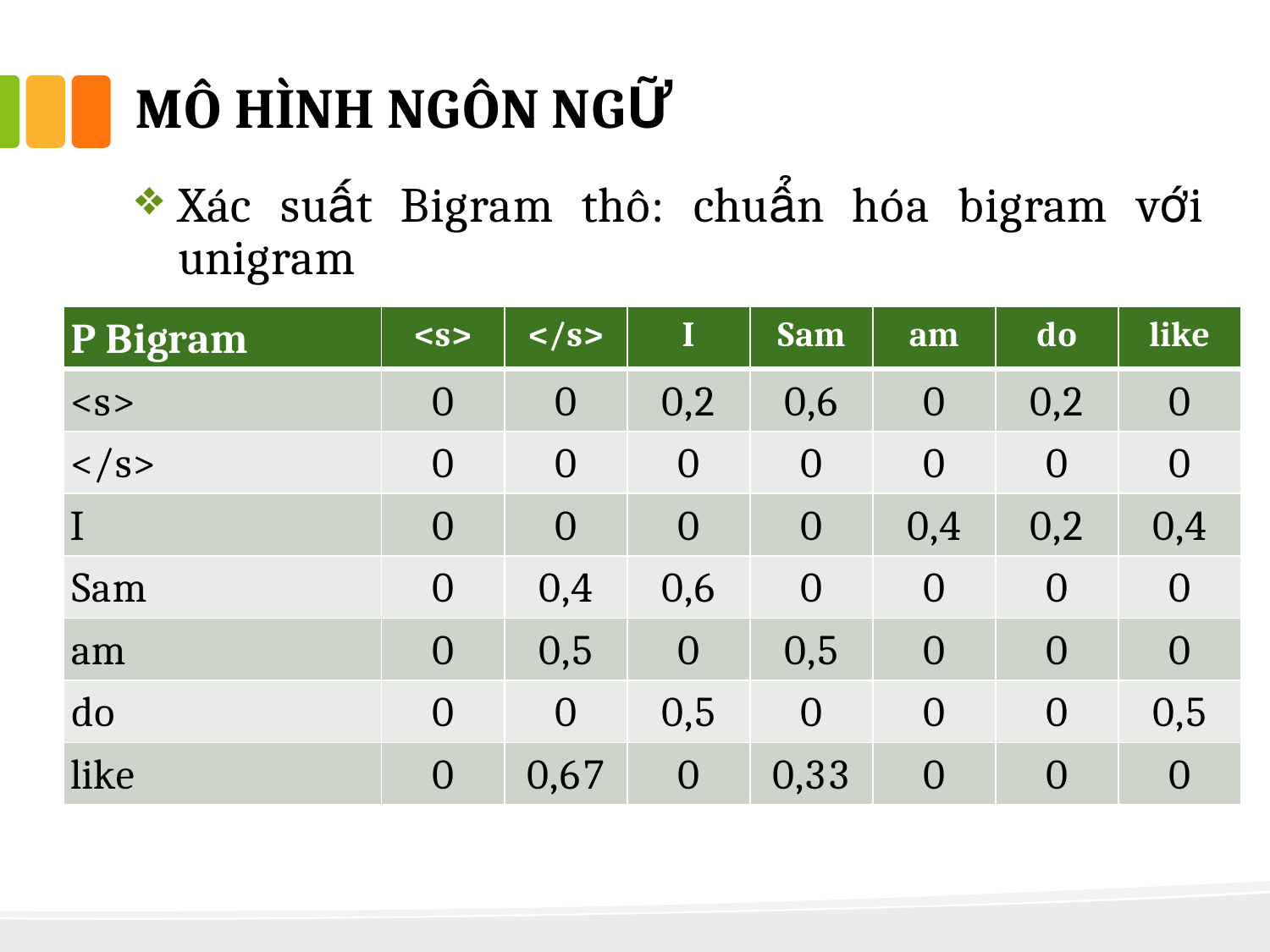

# mô hình ngôn ngữ
Xác suất Bigram thô: chuẩn hóa bigram với unigram
| P Bigram | <s> | </s> | I | Sam | am | do | like |
| --- | --- | --- | --- | --- | --- | --- | --- |
| <s> | 0 | 0 | 0,2 | 0,6 | 0 | 0,2 | 0 |
| </s> | 0 | 0 | 0 | 0 | 0 | 0 | 0 |
| I | 0 | 0 | 0 | 0 | 0,4 | 0,2 | 0,4 |
| Sam | 0 | 0,4 | 0,6 | 0 | 0 | 0 | 0 |
| am | 0 | 0,5 | 0 | 0,5 | 0 | 0 | 0 |
| do | 0 | 0 | 0,5 | 0 | 0 | 0 | 0,5 |
| like | 0 | 0,67 | 0 | 0,33 | 0 | 0 | 0 |